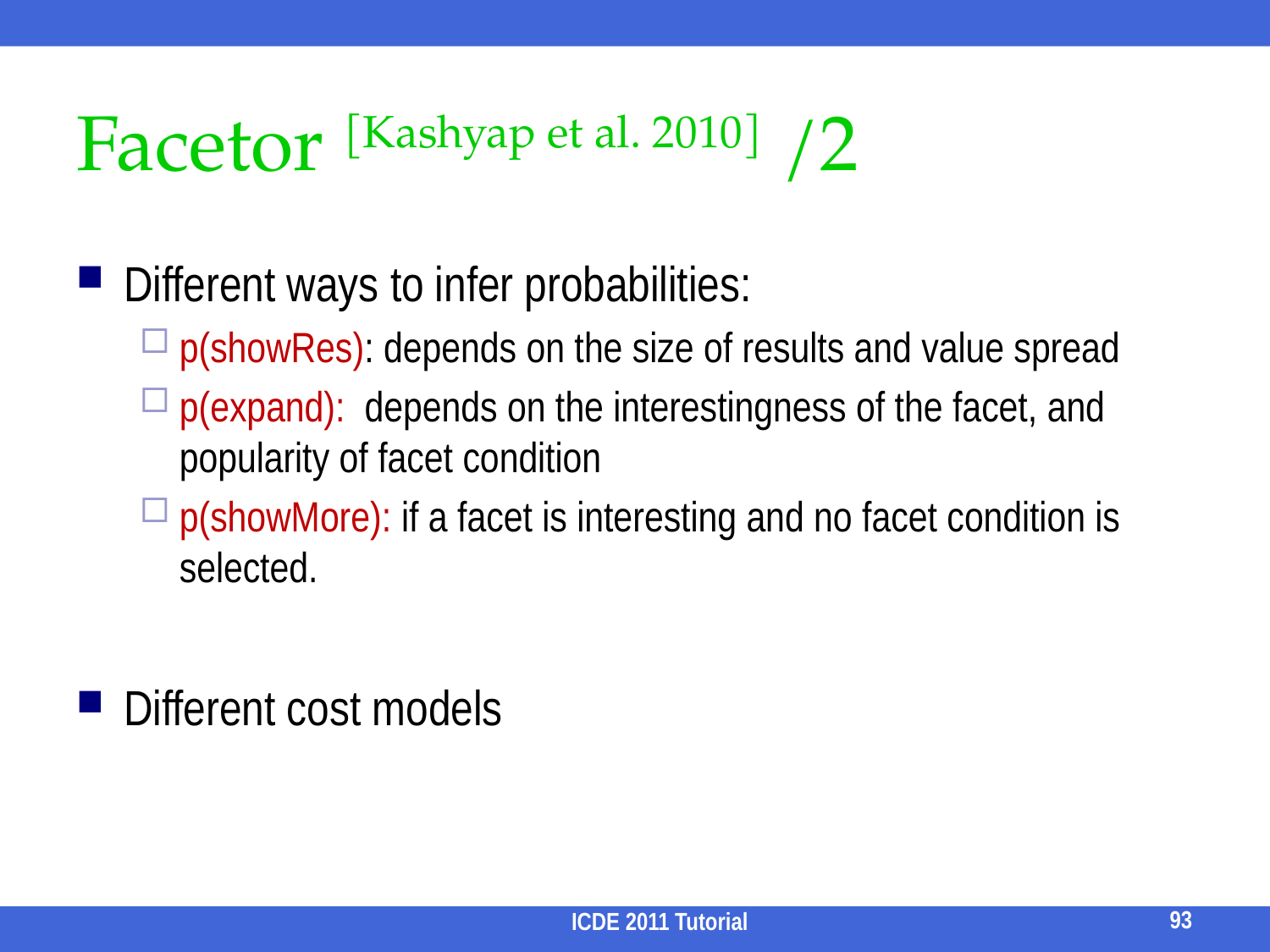

# Facetor [Kashyap et al. 2010] /2
Different ways to infer probabilities:
p(showRes): depends on the size of results and value spread
p(expand):  depends on the interestingness of the facet, and popularity of facet condition
p(showMore): if a facet is interesting and no facet condition is selected.

Different cost models

93
ICDE 2011 Tutorial